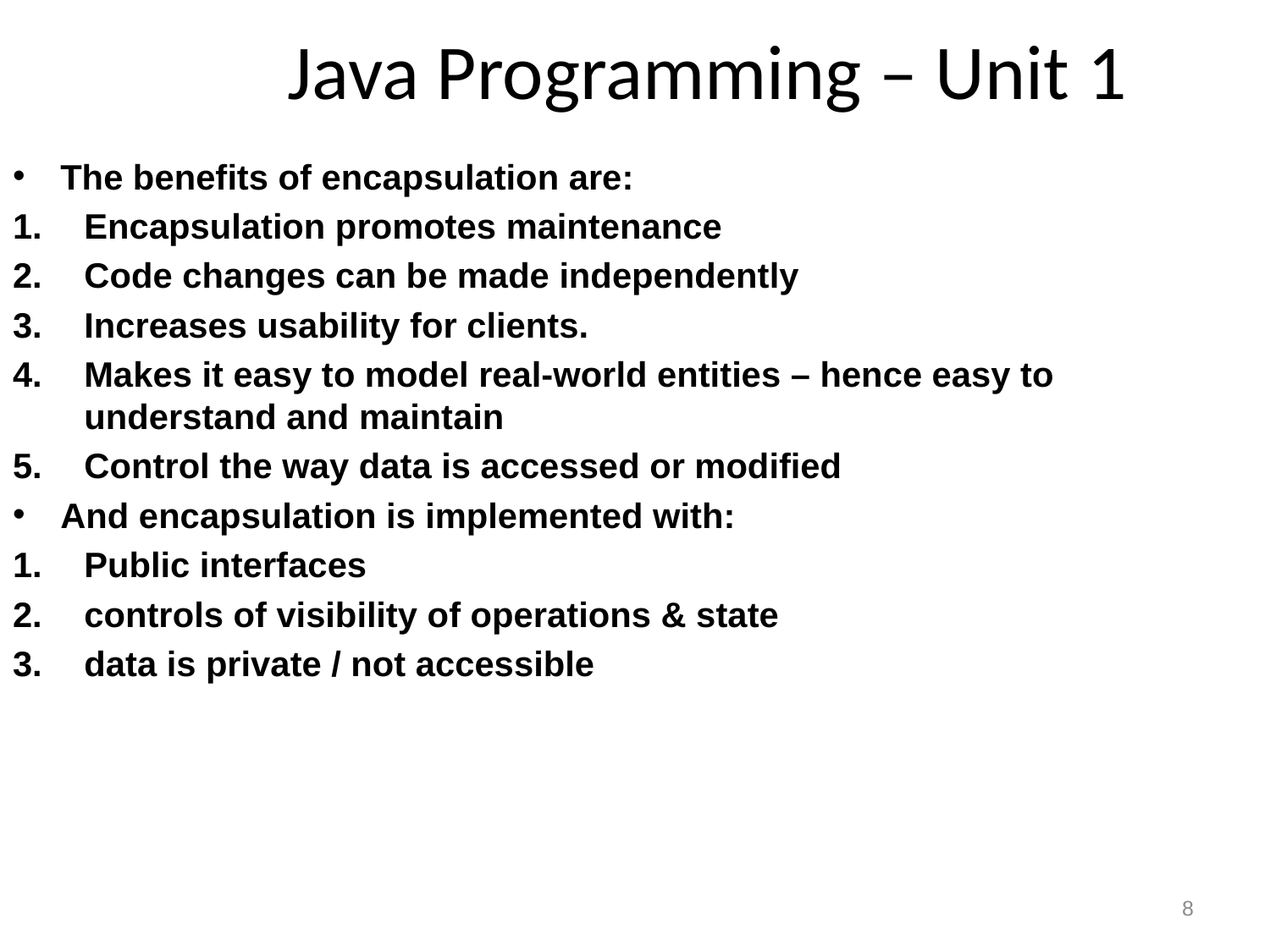

# Java Programming – Unit 1
The benefits of encapsulation are:
Encapsulation promotes maintenance
Code changes can be made independently
Increases usability for clients.
Makes it easy to model real-world entities – hence easy to understand and maintain
Control the way data is accessed or modified
And encapsulation is implemented with:
Public interfaces
controls of visibility of operations & state
data is private / not accessible

8